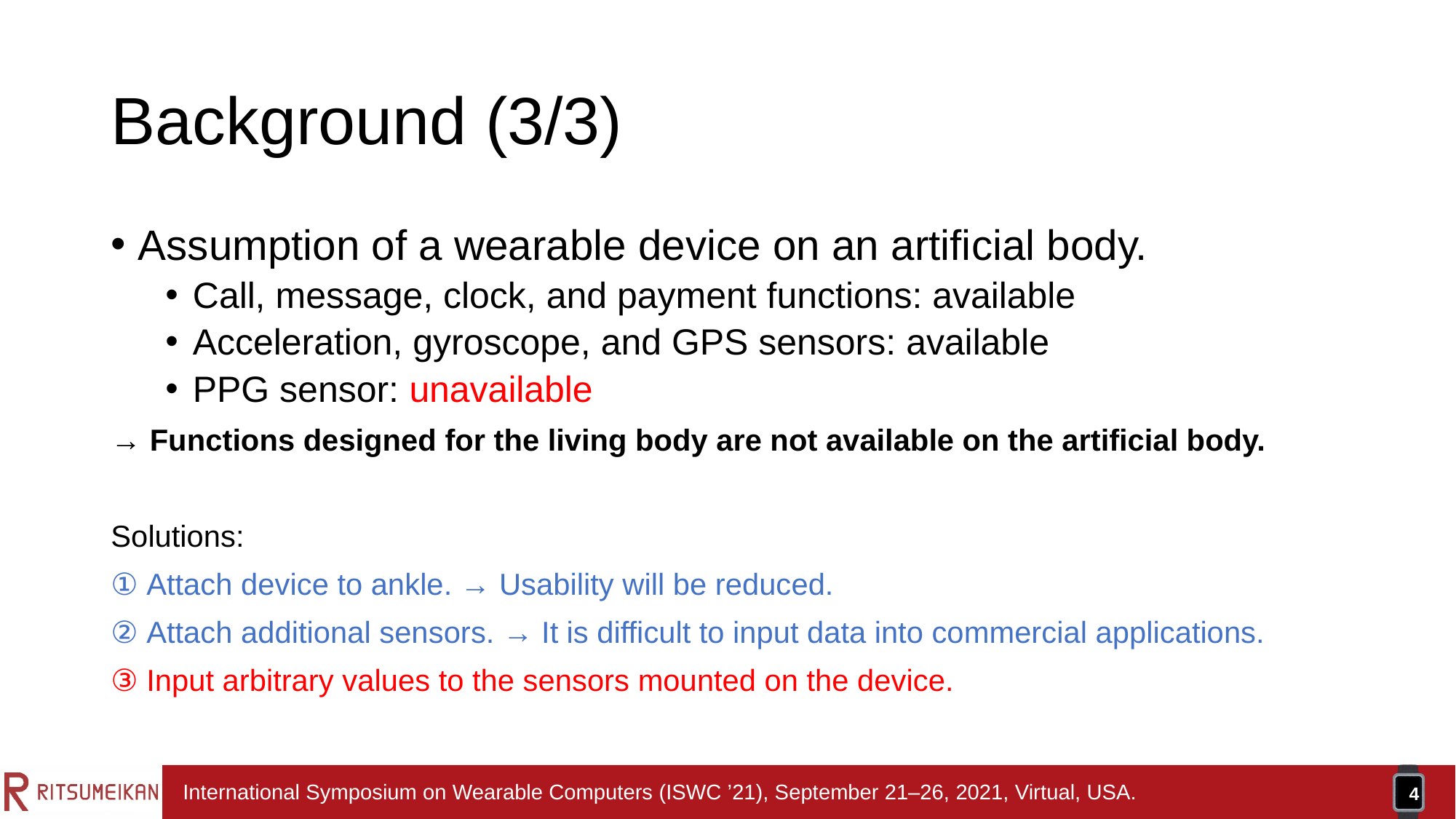

# Background (3/3)
Assumption of a wearable device on an artificial body.
Call, message, clock, and payment functions: available
Acceleration, gyroscope, and GPS sensors: available
PPG sensor: unavailable
→ Functions designed for the living body are not available on the artificial body.

Solutions:
① Attach device to ankle. → Usability will be reduced.
② Attach additional sensors. → It is difficult to input data into commercial applications.
③ Input arbitrary values to the sensors mounted on the device.
4
International Symposium on Wearable Computers (ISWC ’21), September 21–26, 2021, Virtual, USA.